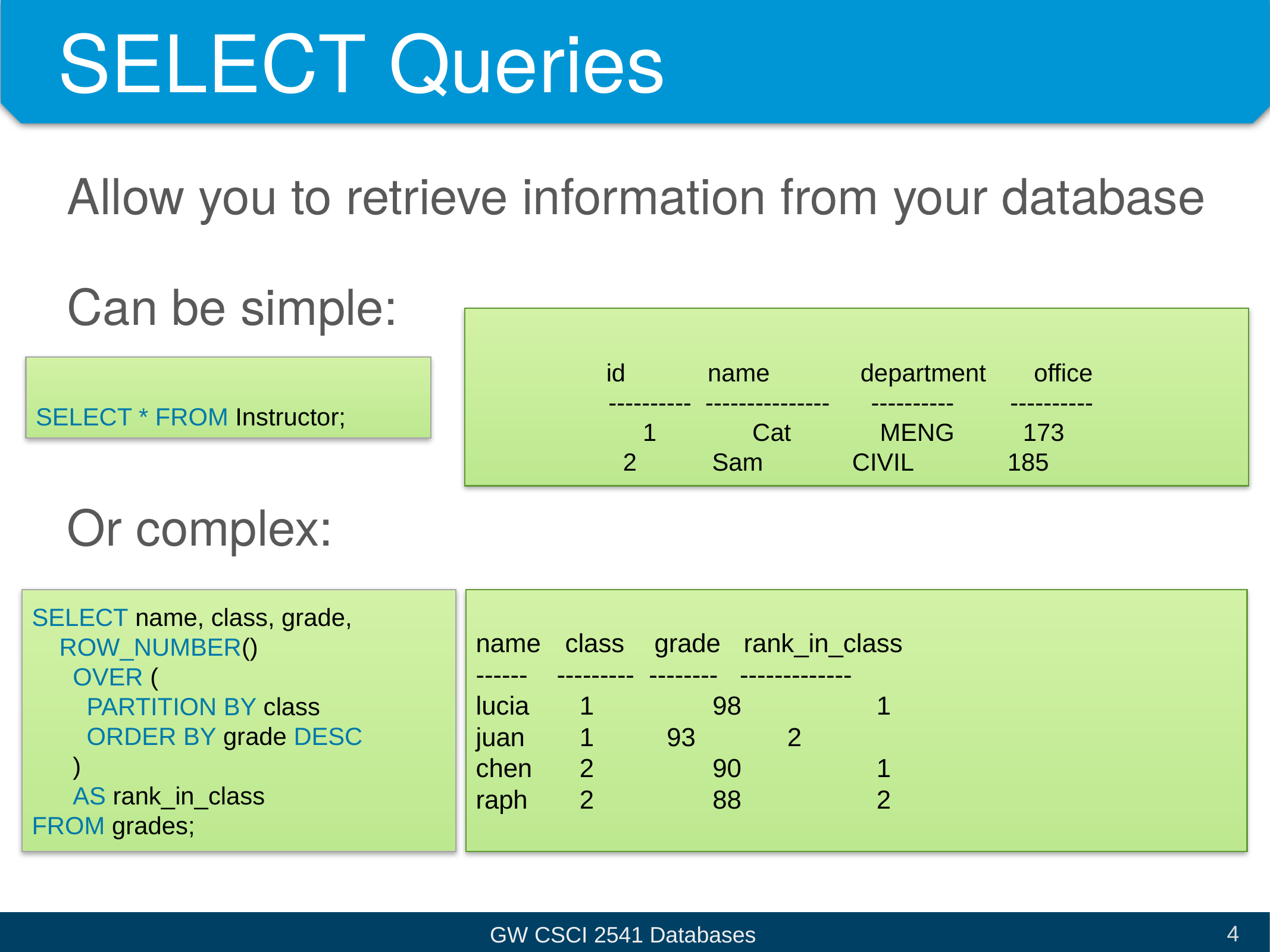

# SELECT Queries
Allow you to retrieve information from your database
Can be simple:

Or complex:

  id            name  	department       office
----------  ---------------      ----------  	----------
     1              Cat             MENG          173
 2           Sam             CIVIL       	     185
SELECT * FROM Instructor;
SELECT name, class, grade,
    ROW_NUMBER()
      OVER (
        PARTITION BY class
        ORDER BY grade DESC
      )
      AS rank_in_class
FROM grades;
name 	class 	grade 	rank_in_class
------    ---------  --------   -------------
lucia 	  1 	        98 	      1
juan 	  1          93 	      2
chen 	  2 	        90 	      1
raph 	  2 	        88 	      2
4